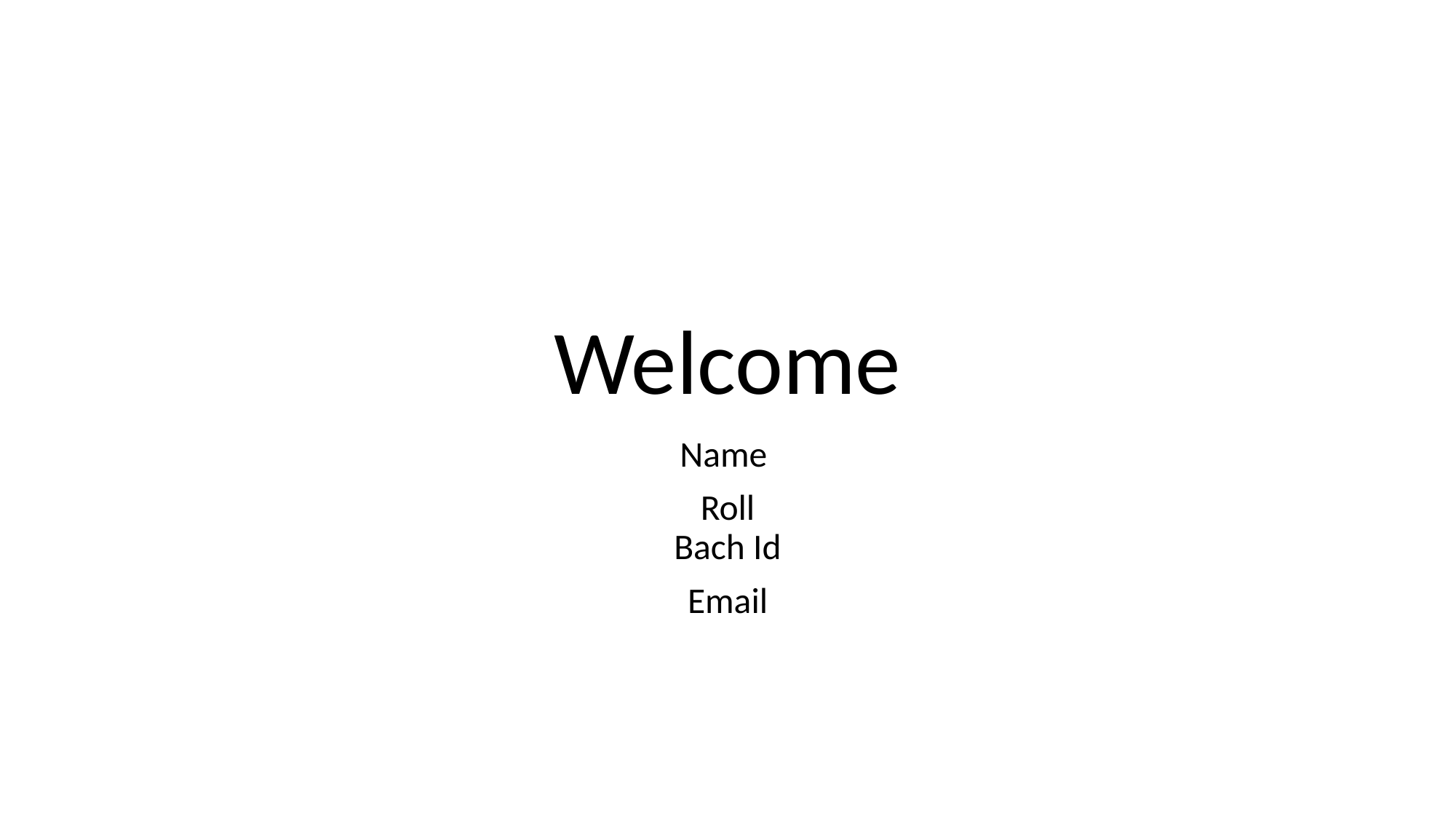

# Welcome
Name
Roll
Bach Id
Email